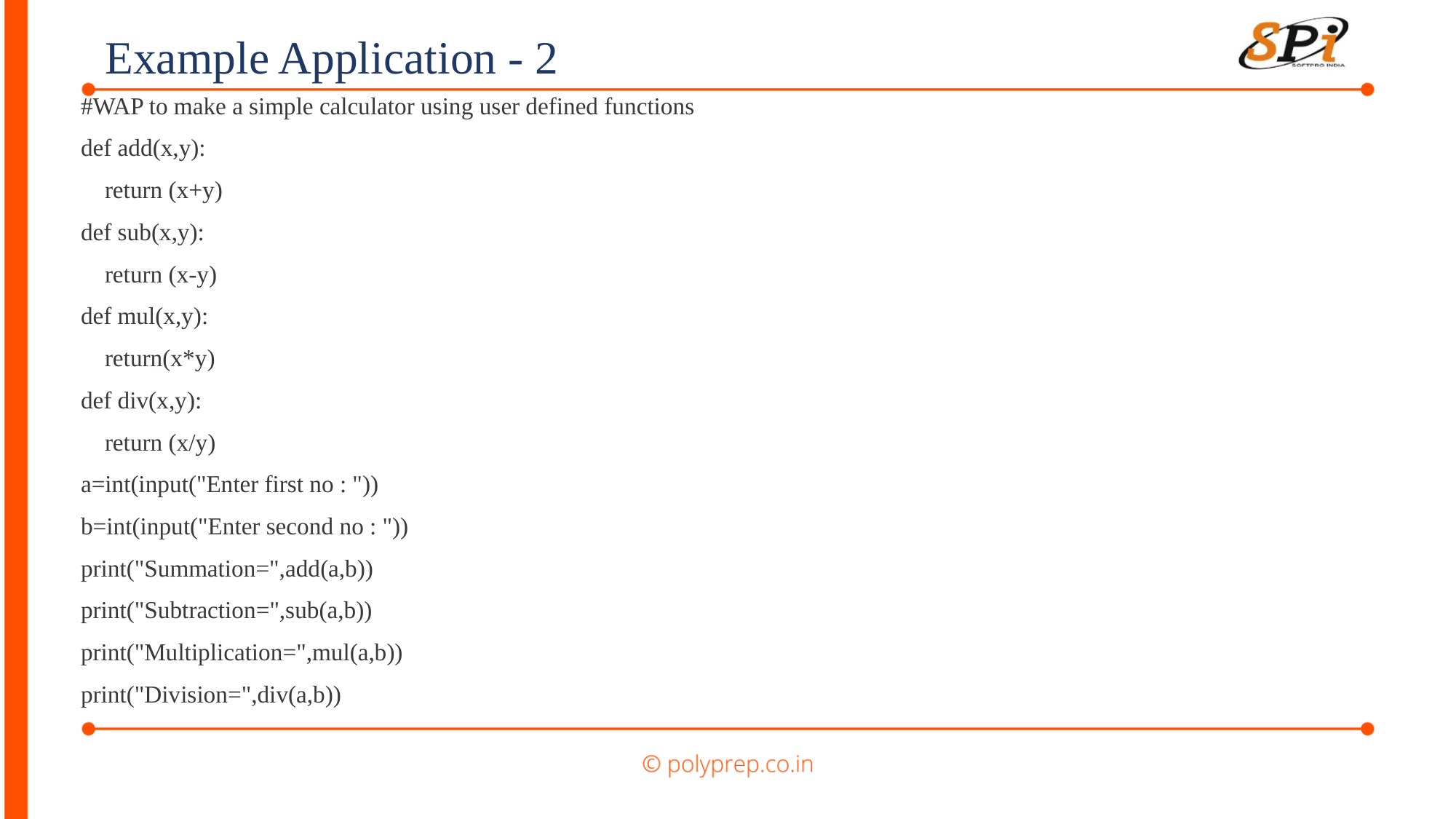

Example Application - 2
#WAP to make a simple calculator using user defined functions
def add(x,y):
    return (x+y)
def sub(x,y):
    return (x-y)
def mul(x,y):
    return(x*y)
def div(x,y):
    return (x/y)
a=int(input("Enter first no : "))
b=int(input("Enter second no : "))
print("Summation=",add(a,b))
print("Subtraction=",sub(a,b))
print("Multiplication=",mul(a,b))
print("Division=",div(a,b))